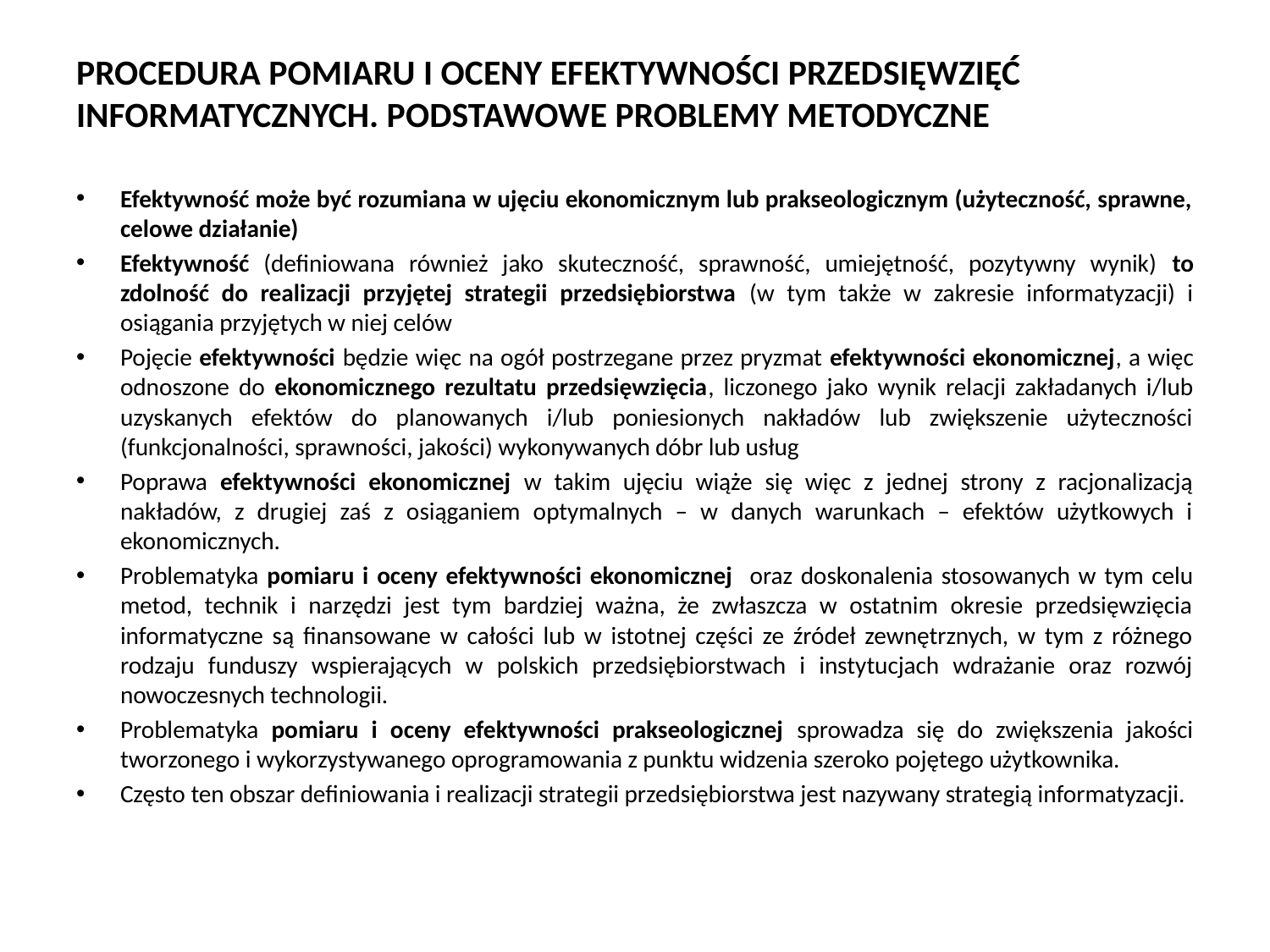

# PROCEDURA POMIARU I OCENY EFEKTYWNOŚCI PRZEDSIĘWZIĘĆ INFORMATYCZNYCH. PODSTAWOWE PROBLEMY METODYCZNE
Efektywność może być rozumiana w ujęciu ekonomicznym lub prakseologicznym (użyteczność, sprawne, celowe działanie)
Efektywność (definiowana również jako skuteczność, sprawność, umiejętność, pozytywny wynik) to zdolność do realizacji przyjętej strategii przedsiębiorstwa (w tym także w zakresie informatyzacji) i osiągania przyjętych w niej celów
Pojęcie efektywności będzie więc na ogół postrzegane przez pryzmat efektywności ekonomicznej, a więc odnoszone do ekonomicznego rezultatu przedsięwzięcia, liczonego jako wynik relacji zakładanych i/lub uzyskanych efektów do planowanych i/lub poniesionych nakładów lub zwiększenie użyteczności (funkcjonalności, sprawności, jakości) wykonywanych dóbr lub usług
Poprawa efektywności ekonomicznej w takim ujęciu wiąże się więc z jednej strony z racjonalizacją nakładów, z drugiej zaś z osiąganiem optymalnych – w danych warunkach – efektów użytkowych i ekonomicznych.
Problematyka pomiaru i oceny efektywności ekonomicznej  oraz doskonalenia stosowanych w tym celu metod, technik i narzędzi jest tym bardziej ważna, że zwłaszcza w ostatnim okresie przedsięwzięcia informatyczne są finansowane w całości lub w istotnej części ze źródeł zewnętrznych, w tym z różnego rodzaju funduszy wspierających w polskich przedsiębiorstwach i instytucjach wdrażanie oraz rozwój nowoczesnych technologii.
Problematyka pomiaru i oceny efektywności prakseologicznej sprowadza się do zwiększenia jakości tworzonego i wykorzystywanego oprogramowania z punktu widzenia szeroko pojętego użytkownika.
Często ten obszar definiowania i realizacji strategii przedsiębiorstwa jest nazywany strategią informatyzacji.